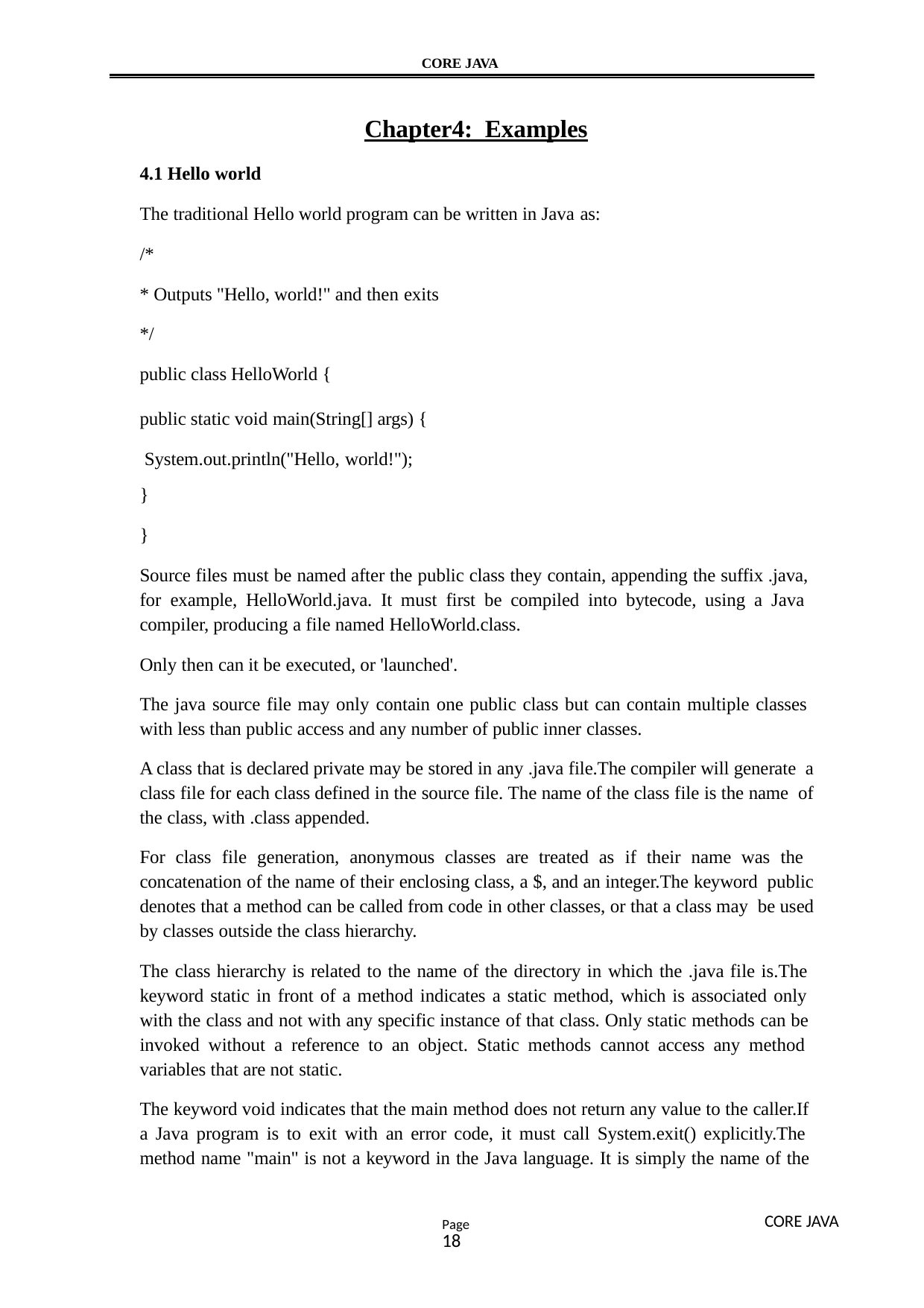

CORE JAVA

Chapter4:  Examples
4.1 Hello world
The traditional Hello world program can be written in Java as:
/*
* Outputs "Hello, world!" and then exits
*/
public class HelloWorld {
public static void main(String[] args) {  System.out.println("Hello, world!");
}
}
Source files must be named after the public class they contain, appending the suffix .java,  for example, HelloWorld.java. It must first be compiled into bytecode, using a Java  compiler, producing a file named HelloWorld.class.
Only then can it be executed, or 'launched'.
The java source file may only contain one public class but can contain multiple classes  with less than public access and any number of public inner classes.
A class that is declared private may be stored in any .java file.The compiler will generate  a class file for each class defined in the source file. The name of the class file is the name  of the class, with .class appended.
For class file generation, anonymous classes are treated as if their name was the  concatenation of the name of their enclosing class, a $, and an integer.The keyword  public denotes that a method can be called from code in other classes, or that a class may  be used by classes outside the class hierarchy.
The class hierarchy is related to the name of the directory in which the .java file is.The  keyword static in front of a method indicates a static method, which is associated only  with the class and not with any specific instance of that class. Only static methods can be  invoked without a reference to an object. Static methods cannot access any method  variables that are not static.
The keyword void indicates that the main method does not return any value to the caller.If  a Java program is to exit with an error code, it must call System.exit() explicitly.The  method name "main" is not a keyword in the Java language. It is simply the name of the
CORE JAVA
Page18